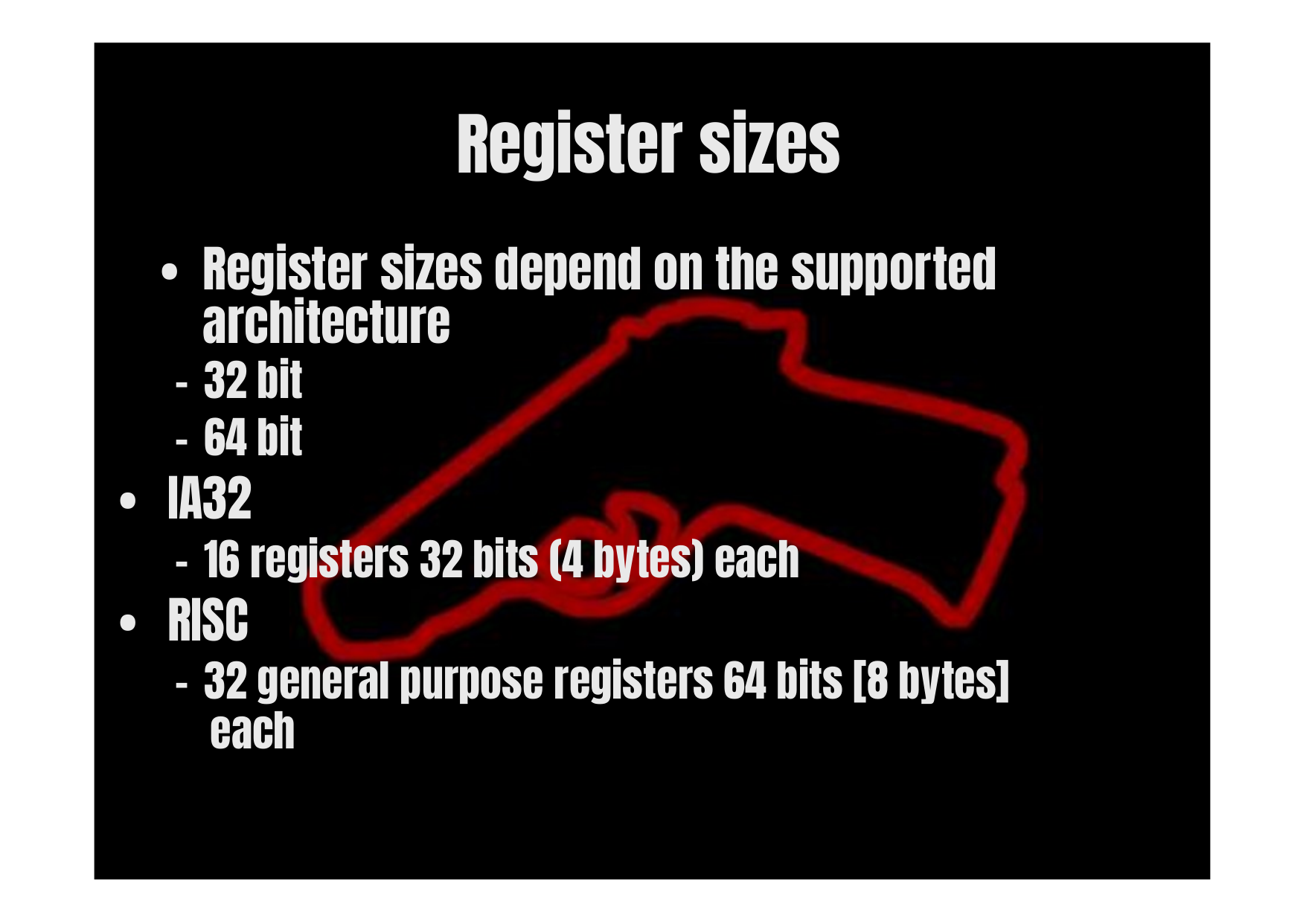

Register sizes
•	Register sizes depend on the supported architecture
– 32 bit
– 64 bit
•  IA32
– 16 registers 32 bits (4 bytes) each
•  RISC
– 32 general purpose registers 64 bits [8 bytes]
each